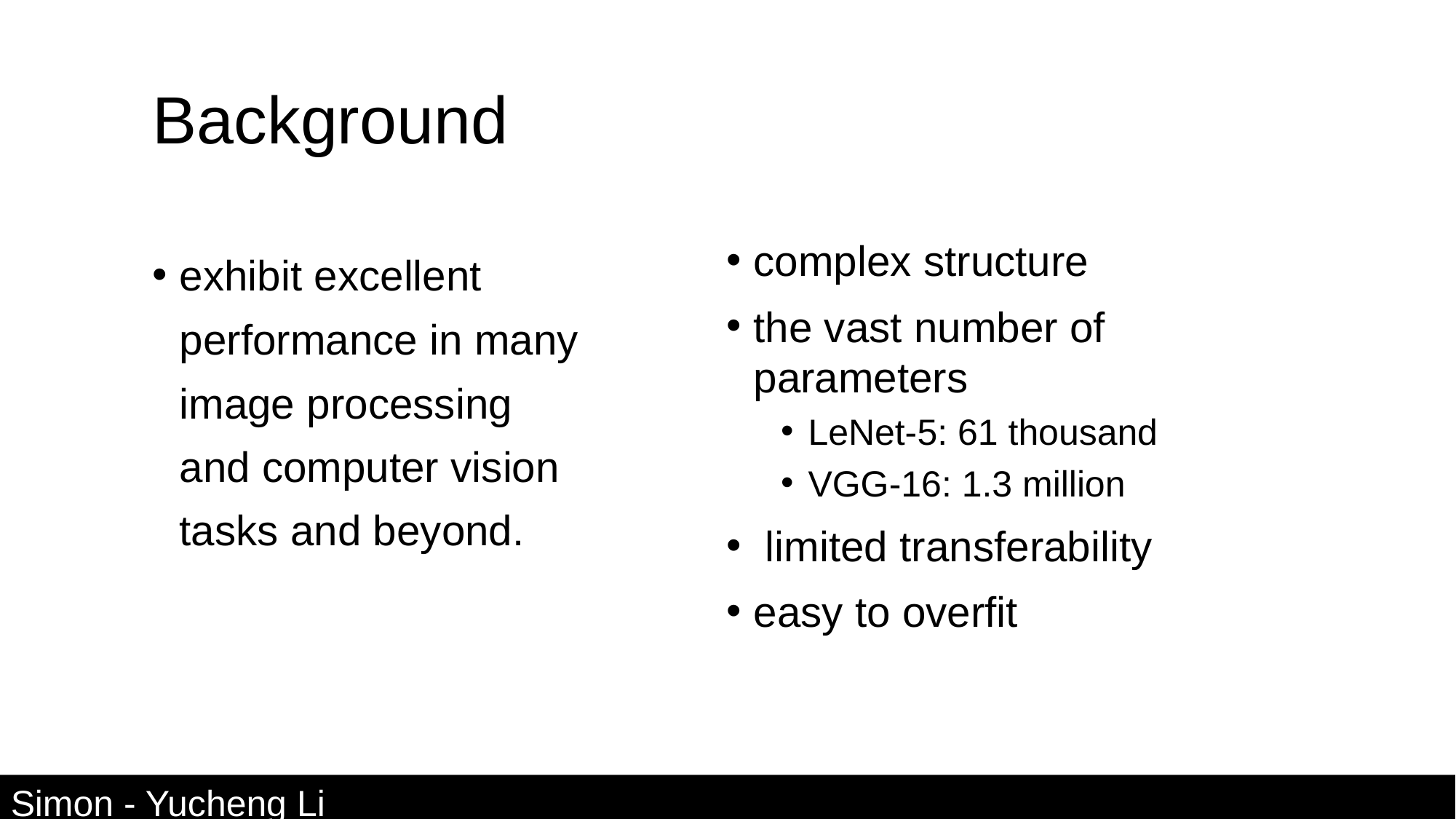

# Background
complex structure
the vast number of parameters
LeNet-5: 61 thousand
VGG-16: 1.3 million
 limited transferability
easy to overfit
exhibit excellent performance in many image processing and computer vision tasks and beyond.
Simon - Yucheng Li                                                                                                             5